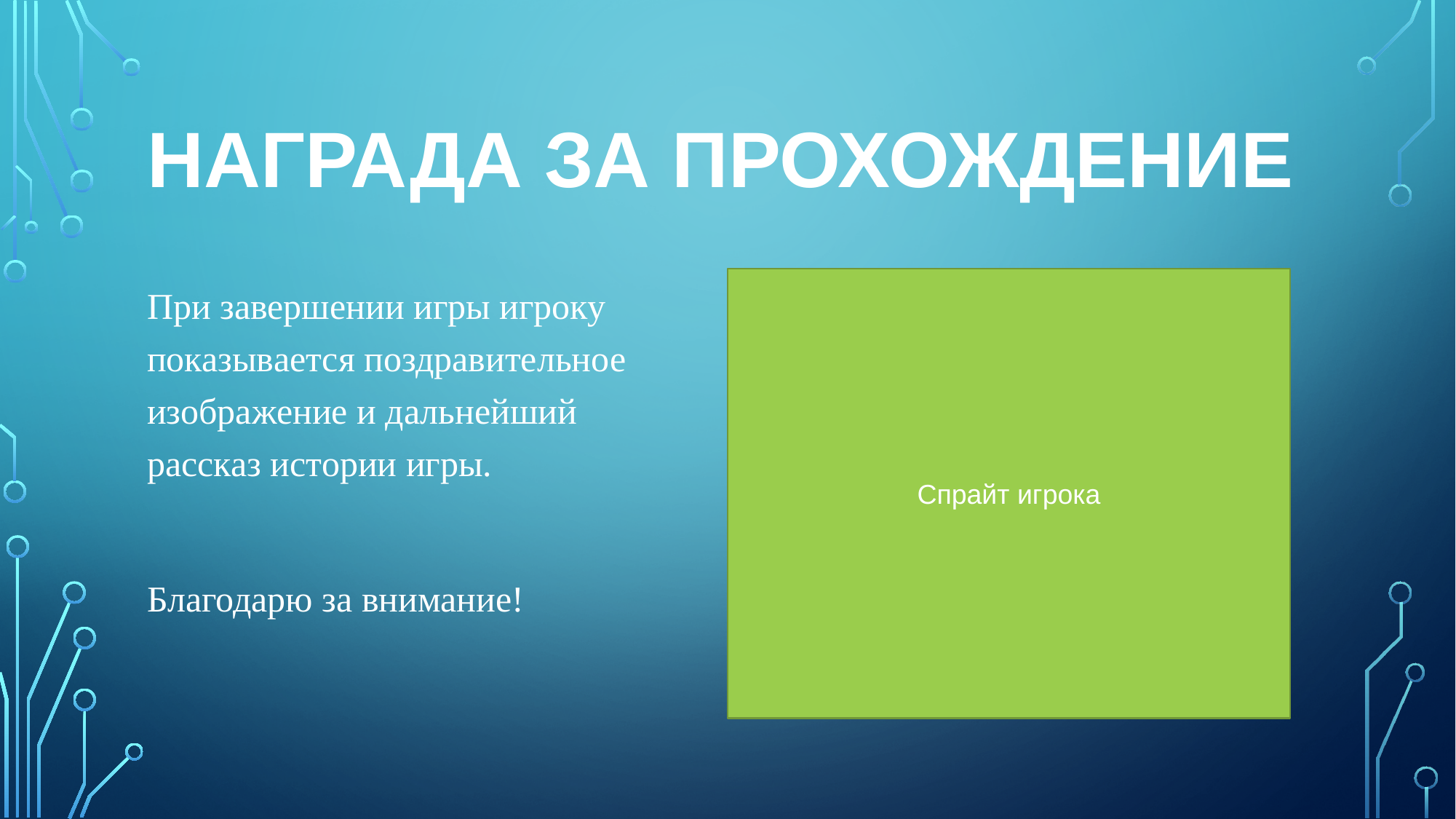

# Награда за прохождение
При завершении игры игроку показывается поздравительное изображение и дальнейший рассказ истории игры.

Благодарю за внимание!
Спрайт игрока